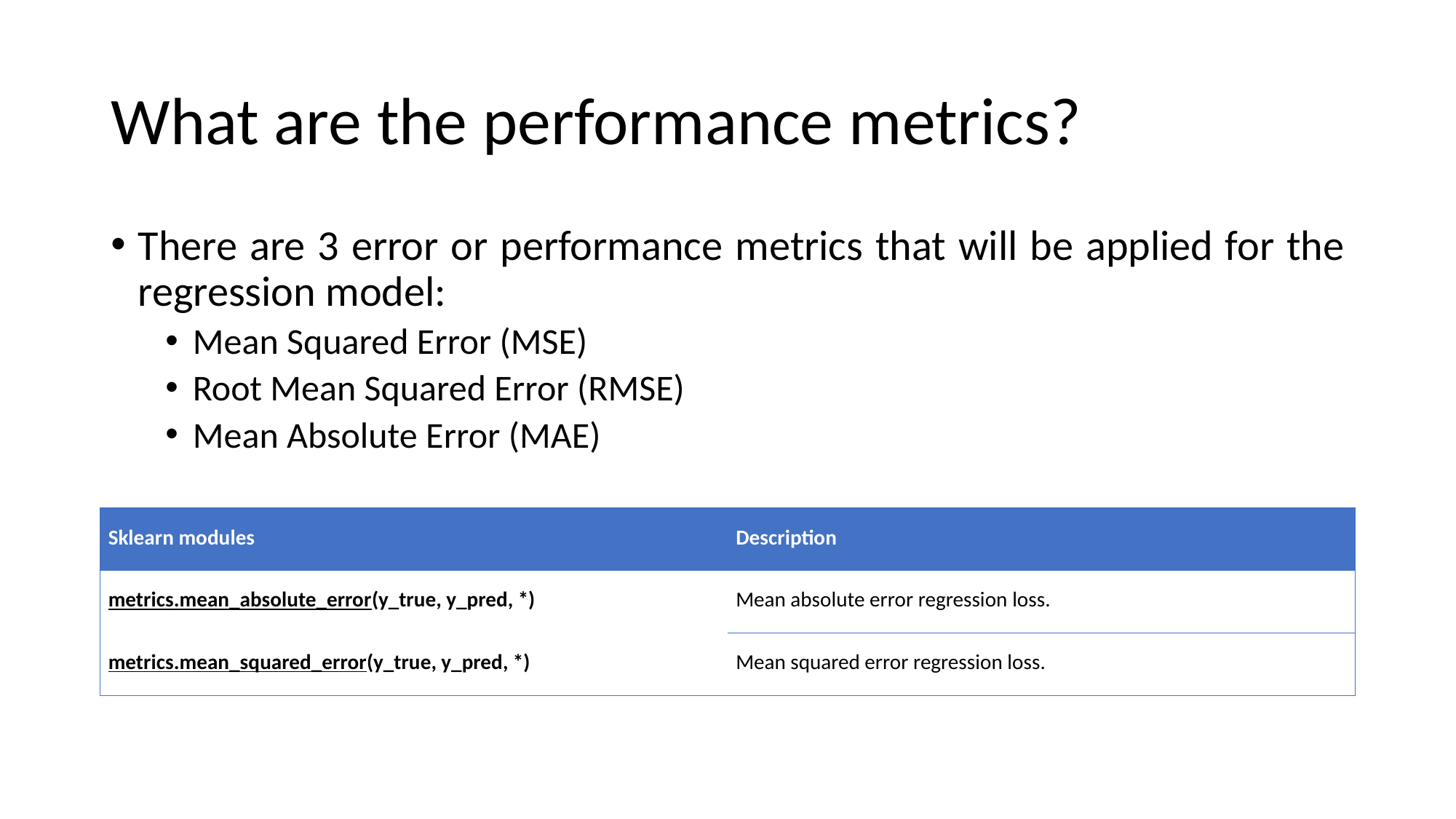

# What are the performance metrics?
There are 3 error or performance metrics that will be applied for the regression model:
Mean Squared Error (MSE)
Root Mean Squared Error (RMSE)
Mean Absolute Error (MAE)

| Sklearn modules | Description |
| --- | --- |
| metrics.mean\_absolute\_error(y\_true, y\_pred, \*) | Mean absolute error regression loss. |
| metrics.mean\_squared\_error(y\_true, y\_pred, \*) | Mean squared error regression loss. |